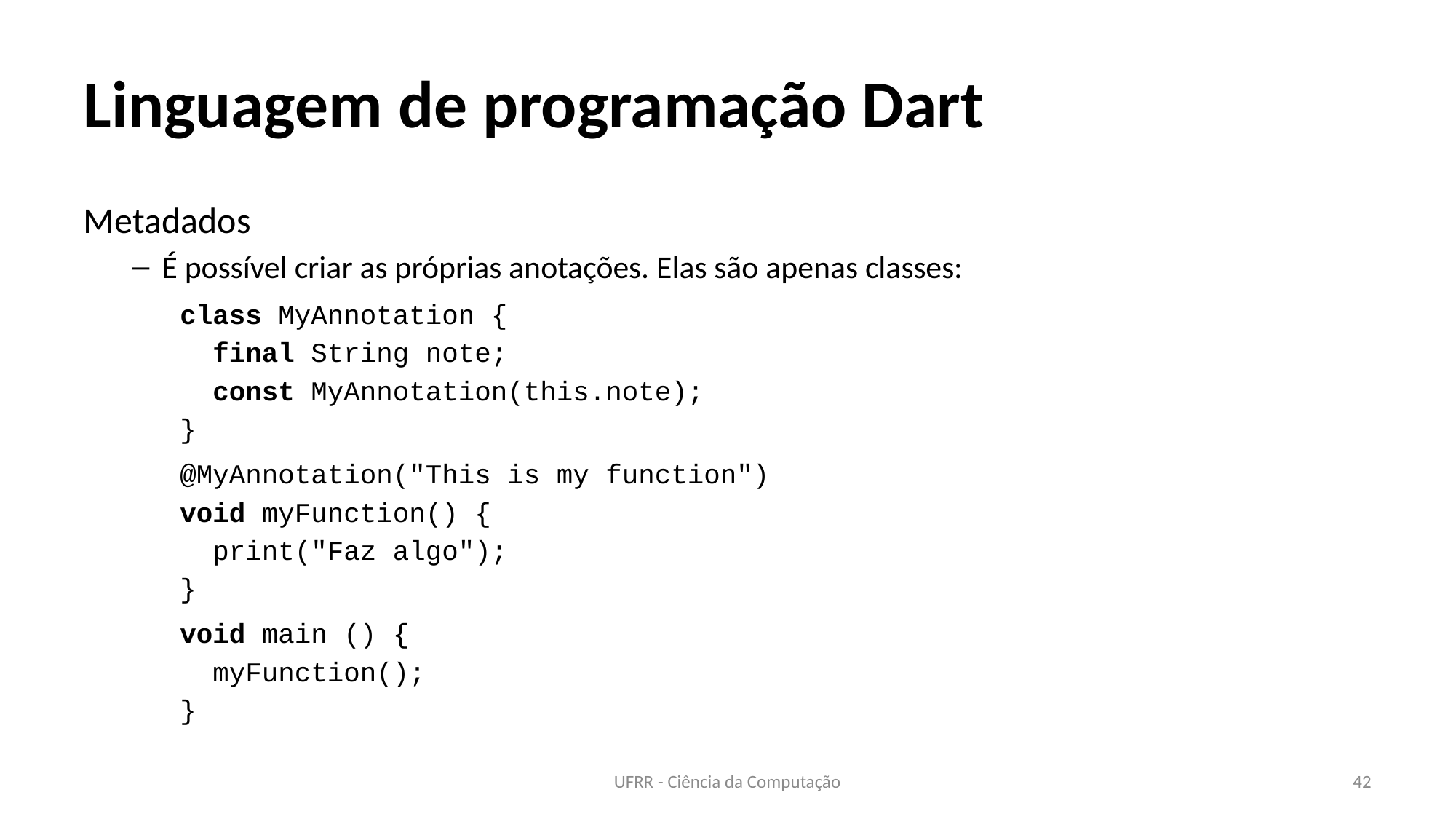

# Linguagem de programação Dart
Metadados
É possível criar as próprias anotações. Elas são apenas classes:
class MyAnnotation {
  final String note;
  const MyAnnotation(this.note);
}
@MyAnnotation("This is my function")
void myFunction() {
  print("Faz algo");
}
void main () {
  myFunction();
}
UFRR - Ciência da Computação
42